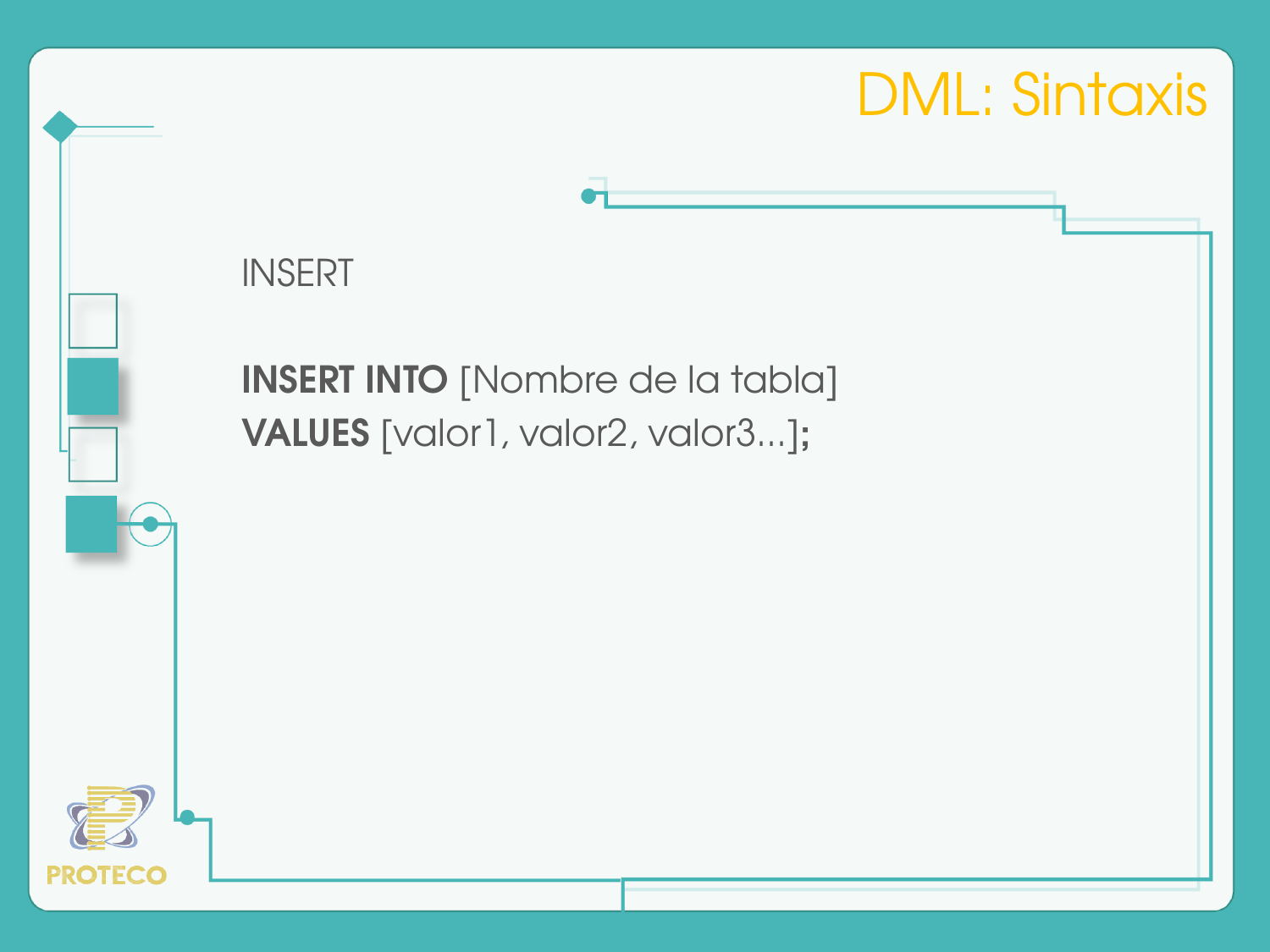

# DML: Sintaxis
INSERT

INSERT INTO [Nombre de la tabla]
VALUES [valor1, valor2, valor3...];